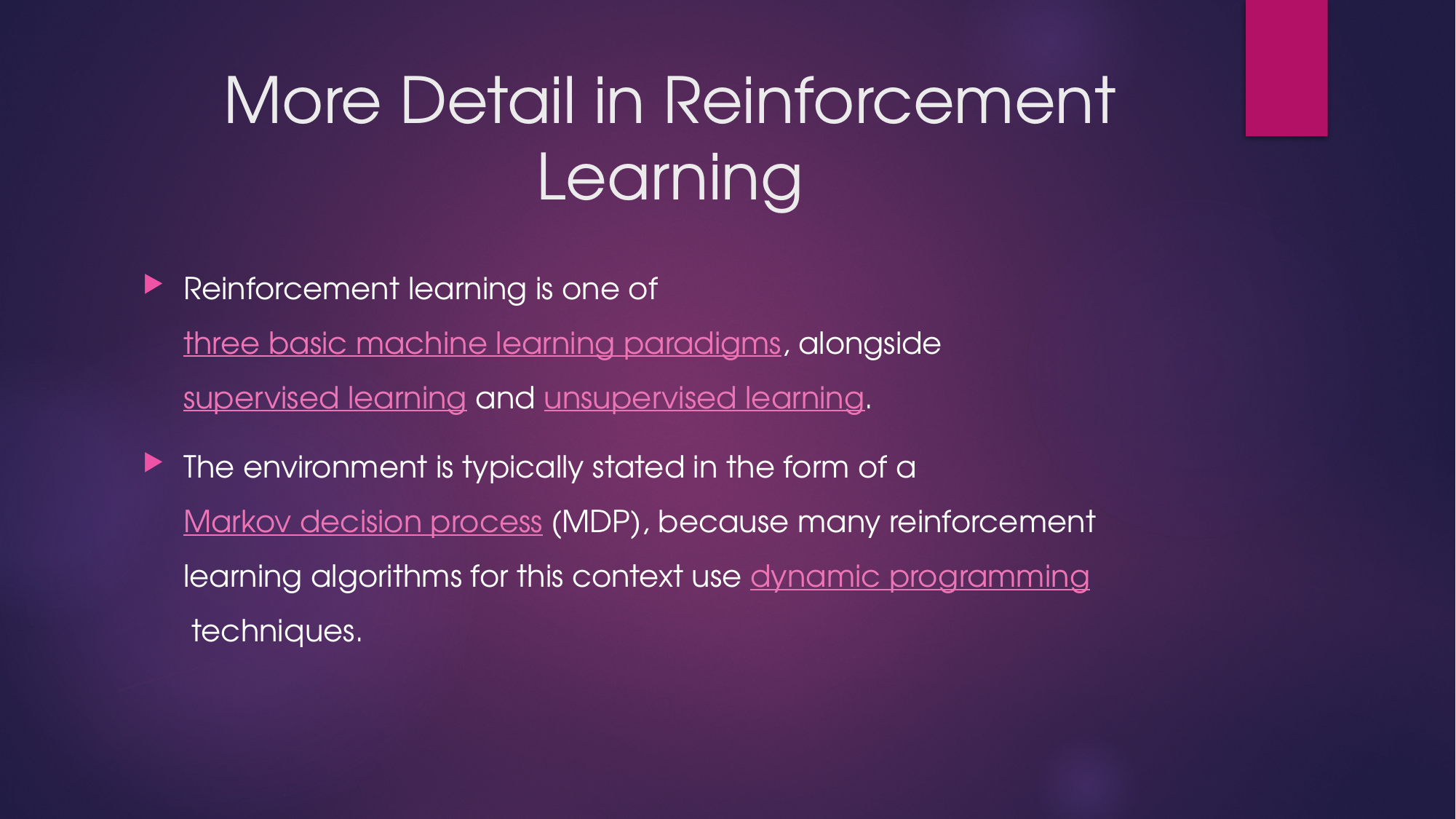

# More Detail in Reinforcement Learning
Reinforcement learning is one of three basic machine learning paradigms, alongside supervised learning and unsupervised learning.
The environment is typically stated in the form of a Markov decision process (MDP), because many reinforcement learning algorithms for this context use dynamic programming techniques.